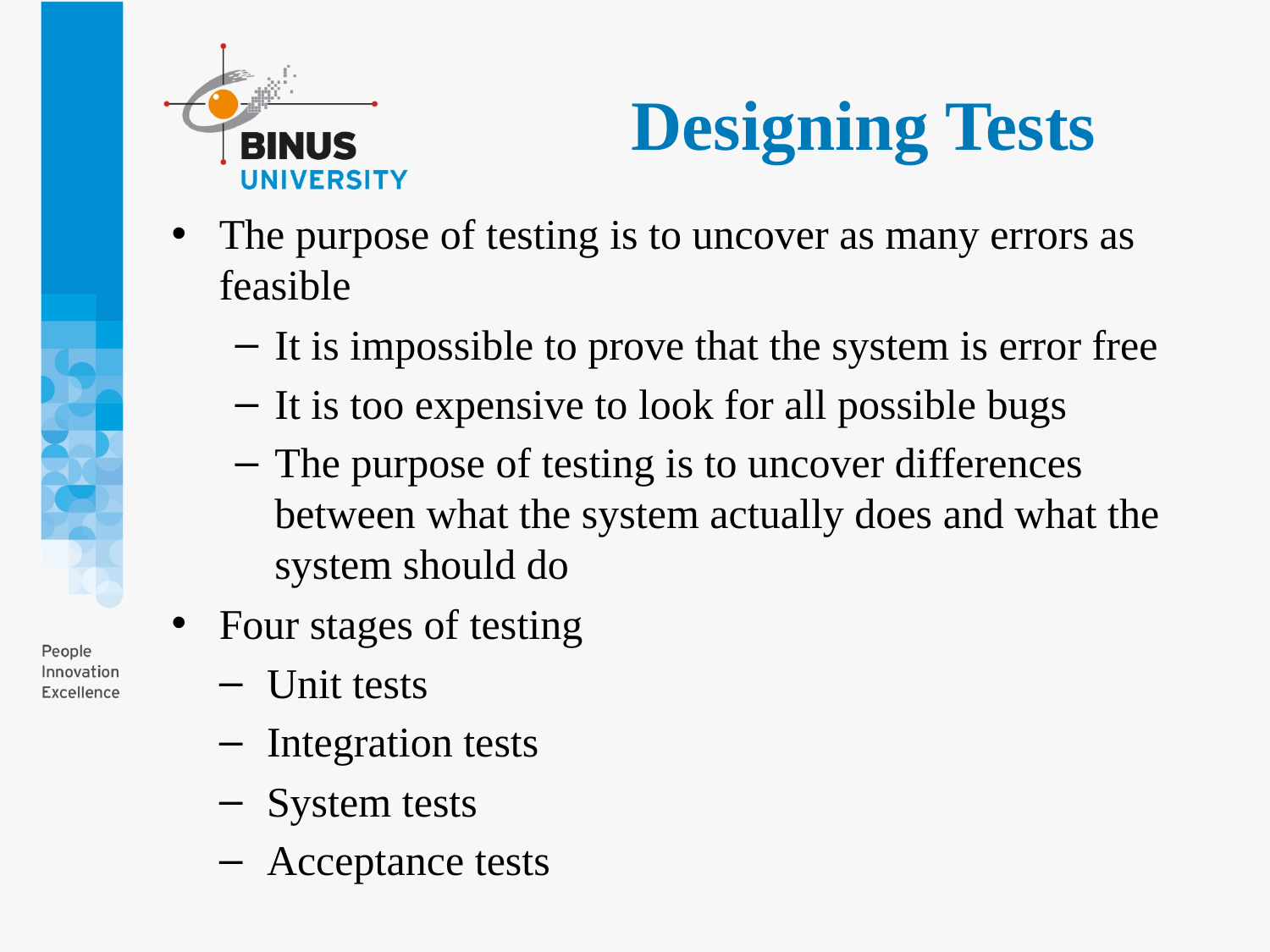

# Designing Tests
The purpose of testing is to uncover as many errors as feasible
It is impossible to prove that the system is error free
It is too expensive to look for all possible bugs
The purpose of testing is to uncover differences between what the system actually does and what the system should do
Four stages of testing
Unit tests
Integration tests
System tests
Acceptance tests